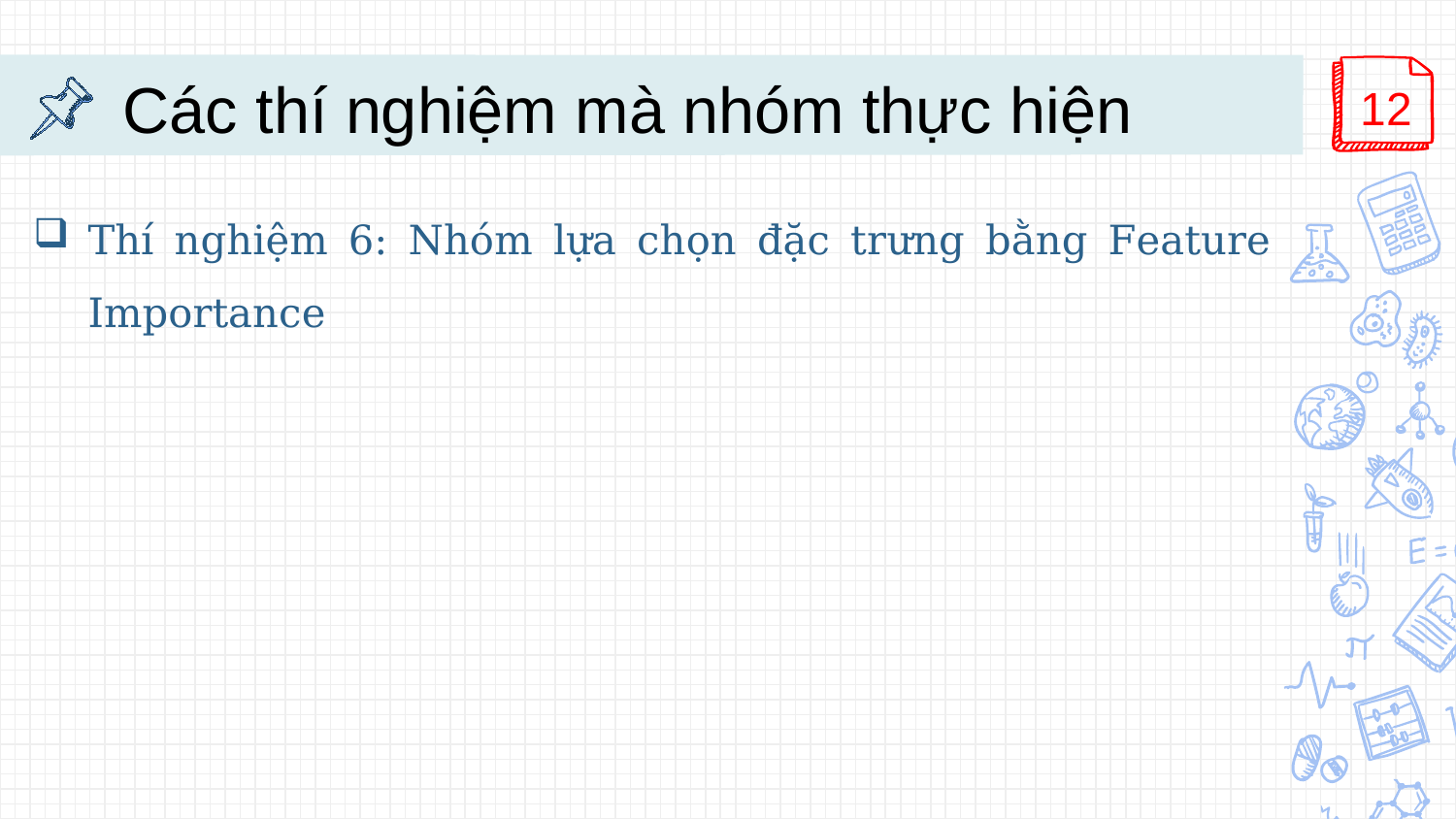

# Các thí nghiệm mà nhóm thực hiện
Thí nghiệm 6: Nhóm lựa chọn đặc trưng bằng Feature Importance